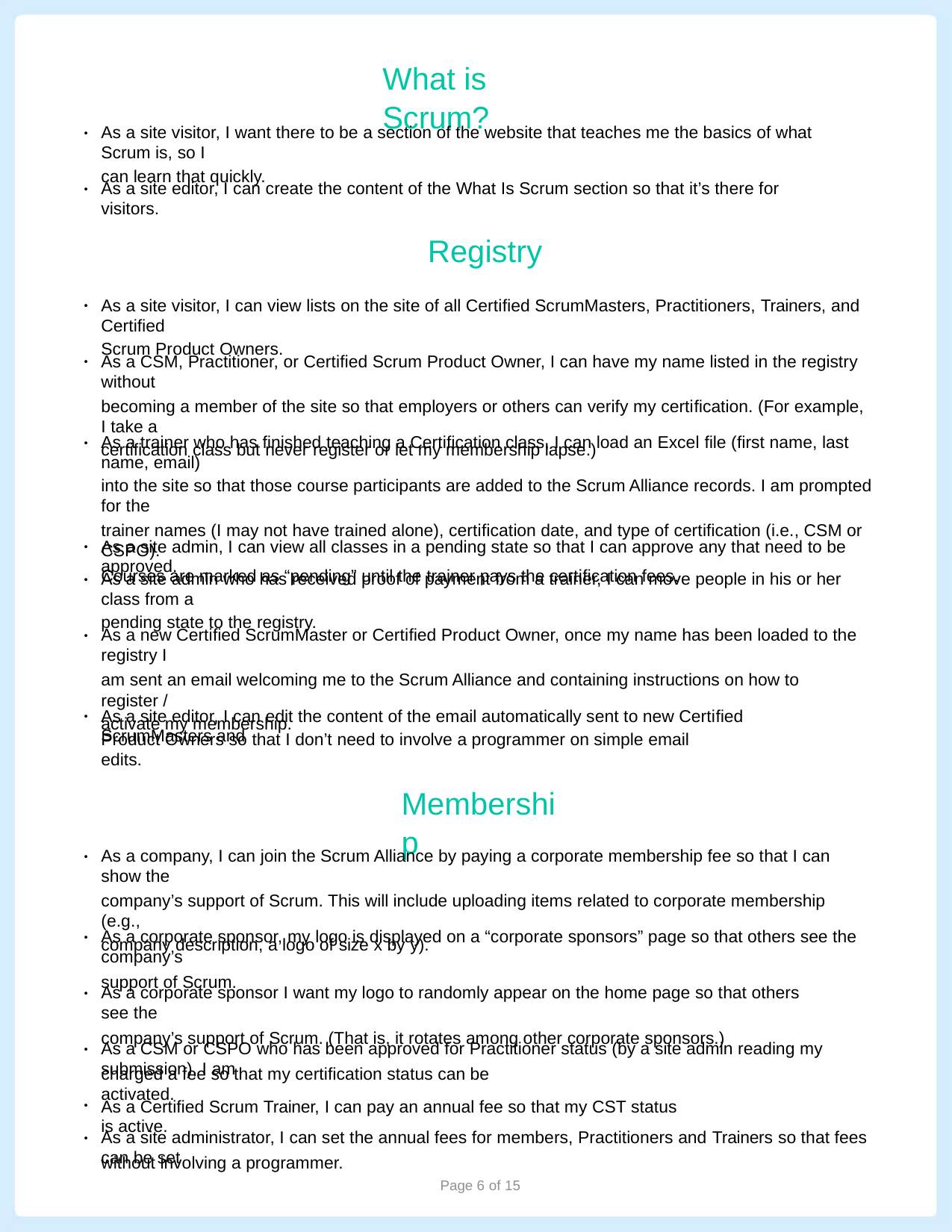

What is Scrum?
As a site visitor, I want there to be a section of the website that teaches me the basics of what Scrum is, so I
can learn that quickly.
•
•
As a site editor, I can create the content of the What Is Scrum section so that it’s there for visitors.
Registry
As a site visitor, I can view lists on the site of all Certiﬁed ScrumMasters, Practitioners, Trainers, and Certiﬁed
Scrum Product Owners.
•
•
As a CSM, Practitioner, or Certiﬁed Scrum Product Owner, I can have my name listed in the registry without
becoming a member of the site so that employers or others can verify my certiﬁcation. (For example, I take a
certiﬁcation class but never register or let my membership lapse.)
As a trainer who has ﬁnished teaching a Certiﬁcation class, I can load an Excel ﬁle (ﬁrst name, last name, email)
into the site so that those course participants are added to the Scrum Alliance records. I am prompted for the
trainer names (I may not have trained alone), certiﬁcation date, and type of certiﬁcation (i.e., CSM or CSPO).
Courses are marked as “pending” until the trainer pays the certiﬁcation fees.
•
As a site admin, I can view all classes in a pending state so that I can approve any that need to be approved.
•
•
As a site admin who has received proof of payment from a trainer, I can move people in his or her class from a
pending state to the registry.
As a new Certiﬁed ScrumMaster or Certiﬁed Product Owner, once my name has been loaded to the registry I
am sent an email welcoming me to the Scrum Alliance and containing instructions on how to register /
activate my membership.
•
•
As a site editor, I can edit the content of the email automatically sent to new Certiﬁed ScrumMasters and
Product Owners so that I don’t need to involve a programmer on simple email edits.
Membership
As a company, I can join the Scrum Alliance by paying a corporate membership fee so that I can show the
company’s support of Scrum. This will include uploading items related to corporate membership (e.g.,
company description, a logo of size x by y).
•
As a corporate sponsor, my logo is displayed on a “corporate sponsors” page so that others see the company’s
support of Scrum.
•
•
•
As a corporate sponsor I want my logo to randomly appear on the home page so that others see the
company’s support of Scrum. (That is, it rotates among other corporate sponsors.)
As a CSM or CSPO who has been approved for Practitioner status (by a site admin reading my submission), I am
charged a fee so that my certiﬁcation status can be activated.
As a Certiﬁed Scrum Trainer, I can pay an annual fee so that my CST status is active.
•
•
As a site administrator, I can set the annual fees for members, Practitioners and Trainers so that fees can be set
without involving a programmer.
Page 6 of 15